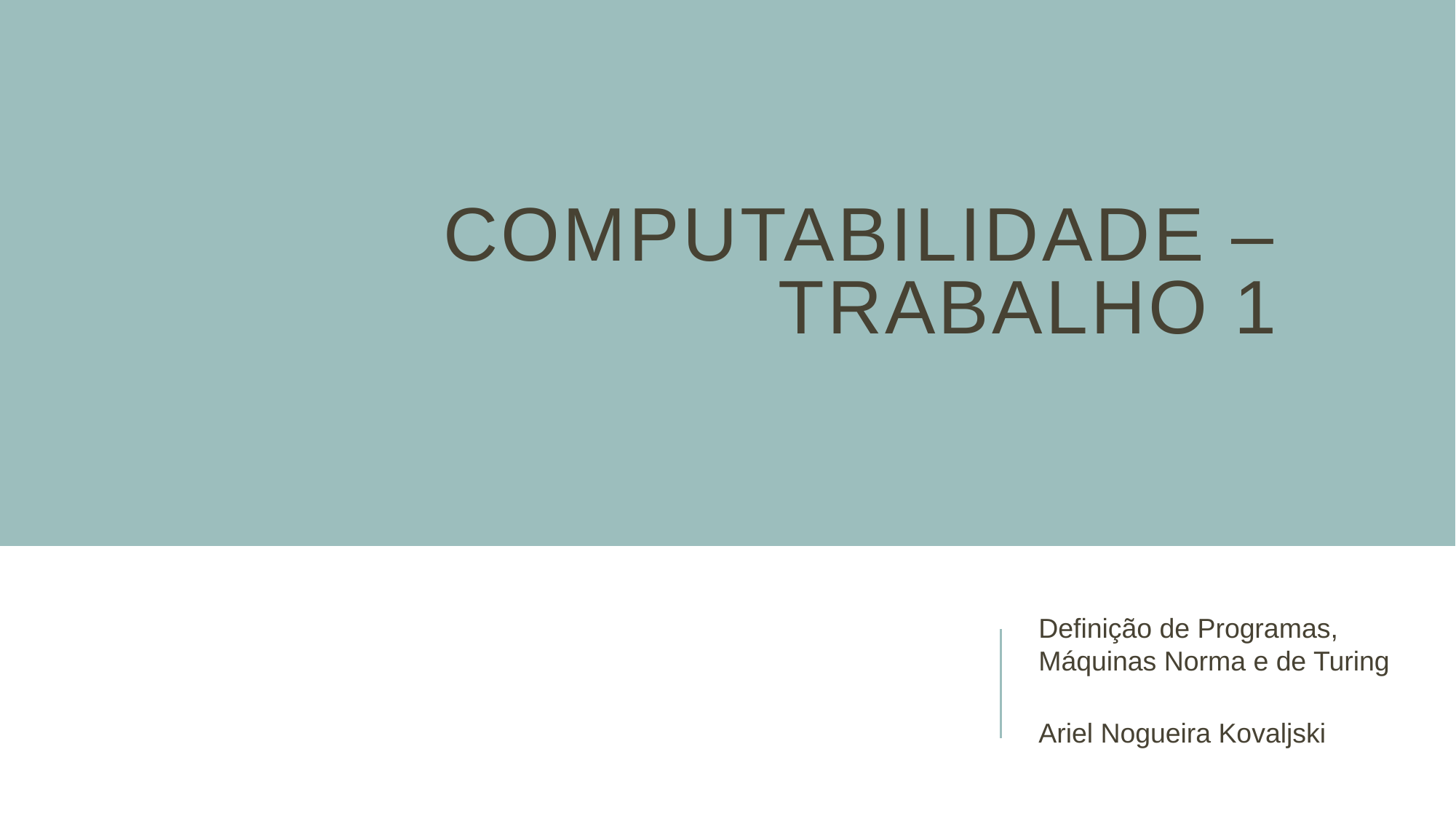

# Computabilidade – Trabalho 1
Definição de Programas, Máquinas Norma e de Turing

Ariel Nogueira Kovaljski